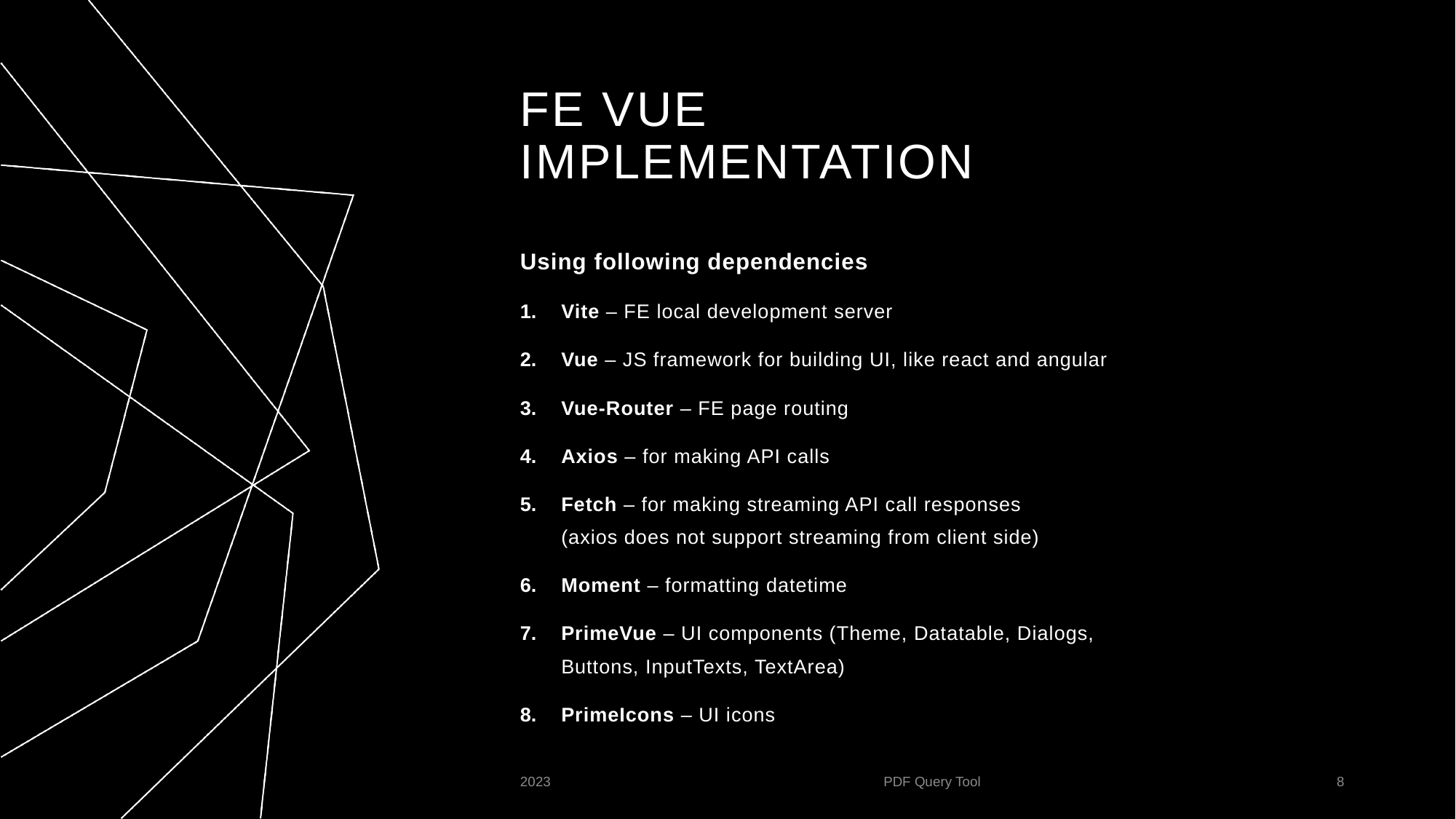

# FE Vue implementation
Using following dependencies
Vite – FE local development server
Vue – JS framework for building UI, like react and angular
Vue-Router – FE page routing
Axios – for making API calls
Fetch – for making streaming API call responses
(axios does not support streaming from client side)
Moment – formatting datetime
PrimeVue – UI components (Theme, Datatable, Dialogs, Buttons, InputTexts, TextArea)
PrimeIcons – UI icons

2023
PDF Query Tool
8